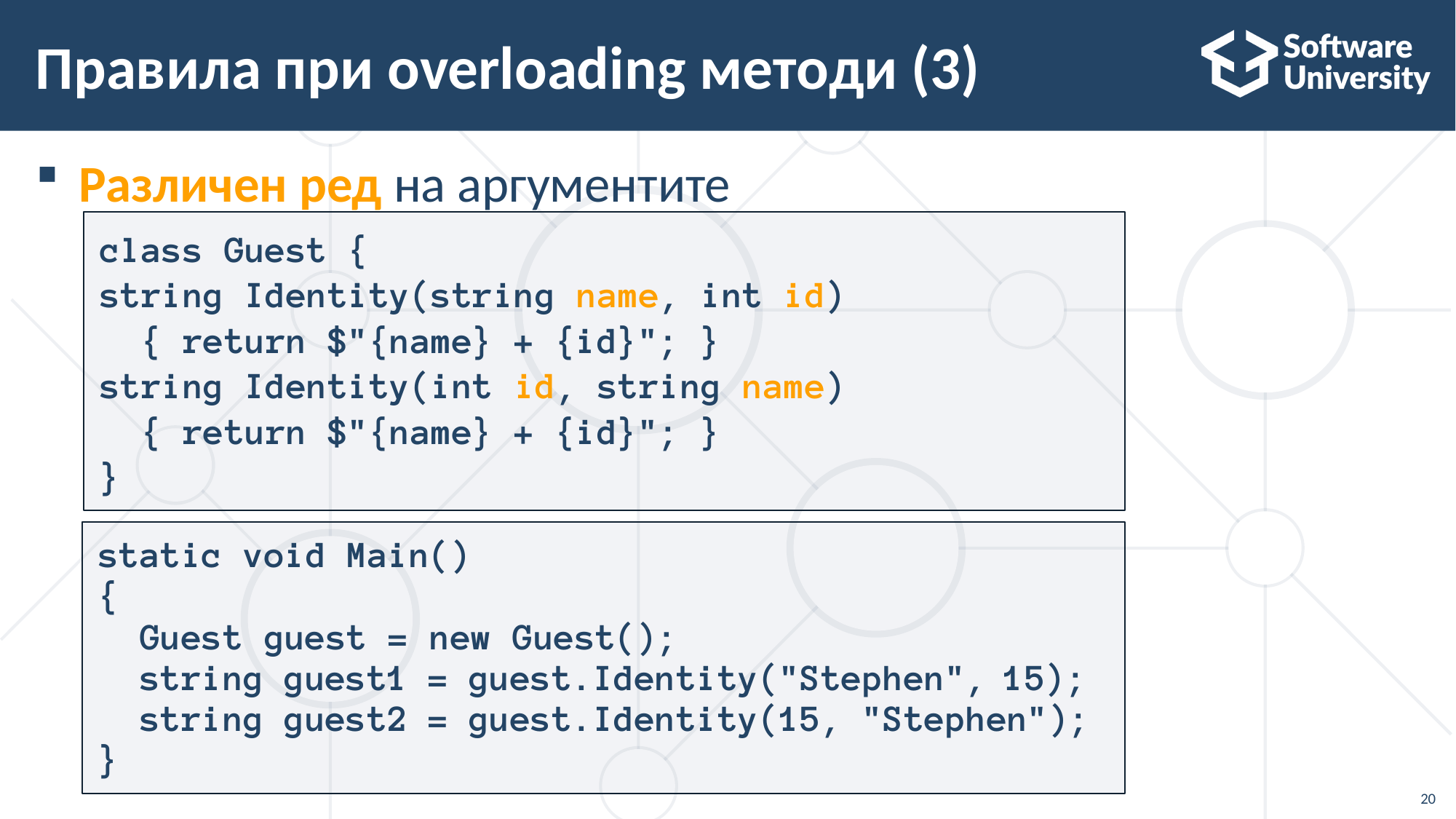

# Правила при overloading методи (3)
Различен ред на аргументите

class Guest {
string Identity(string name, int id)
  { return $"{name} + {id}"; }
string Identity(int id, string name)
  { return $"{name} + {id}"; }
}
static void Main()
{
  Guest guest = new Guest();
  string guest1 = guest.Identity("Stephen", 15);
  string guest2 = guest.Identity(15, "Stephen");
}
20